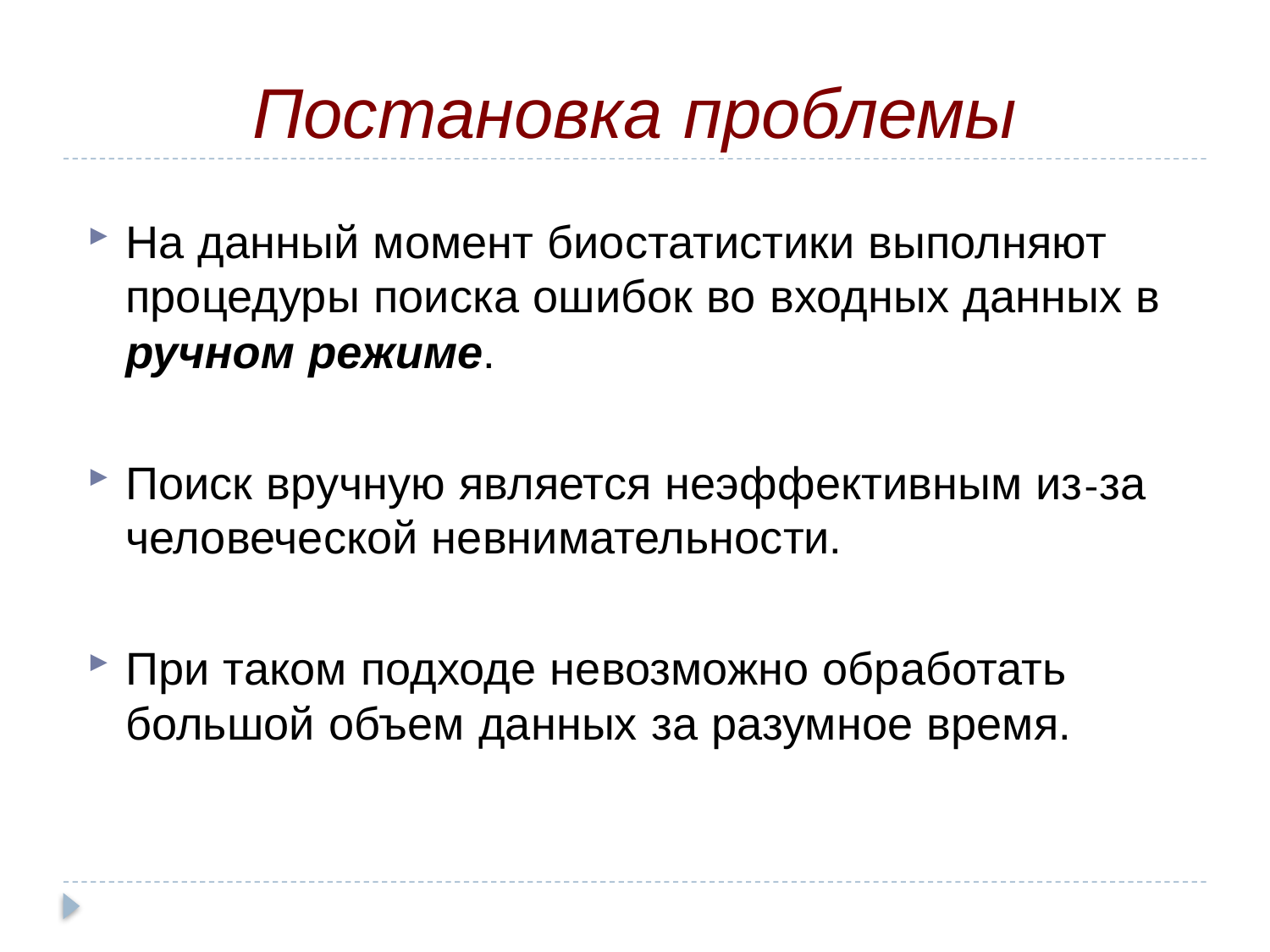

# Постановка проблемы
На данный момент биостатистики выполняют процедуры поиска ошибок во входных данных в ручном режиме.

Поиск вручную является неэффективным из-за человеческой невнимательности.

При таком подходе невозможно обработать большой объем данных за разумное время.